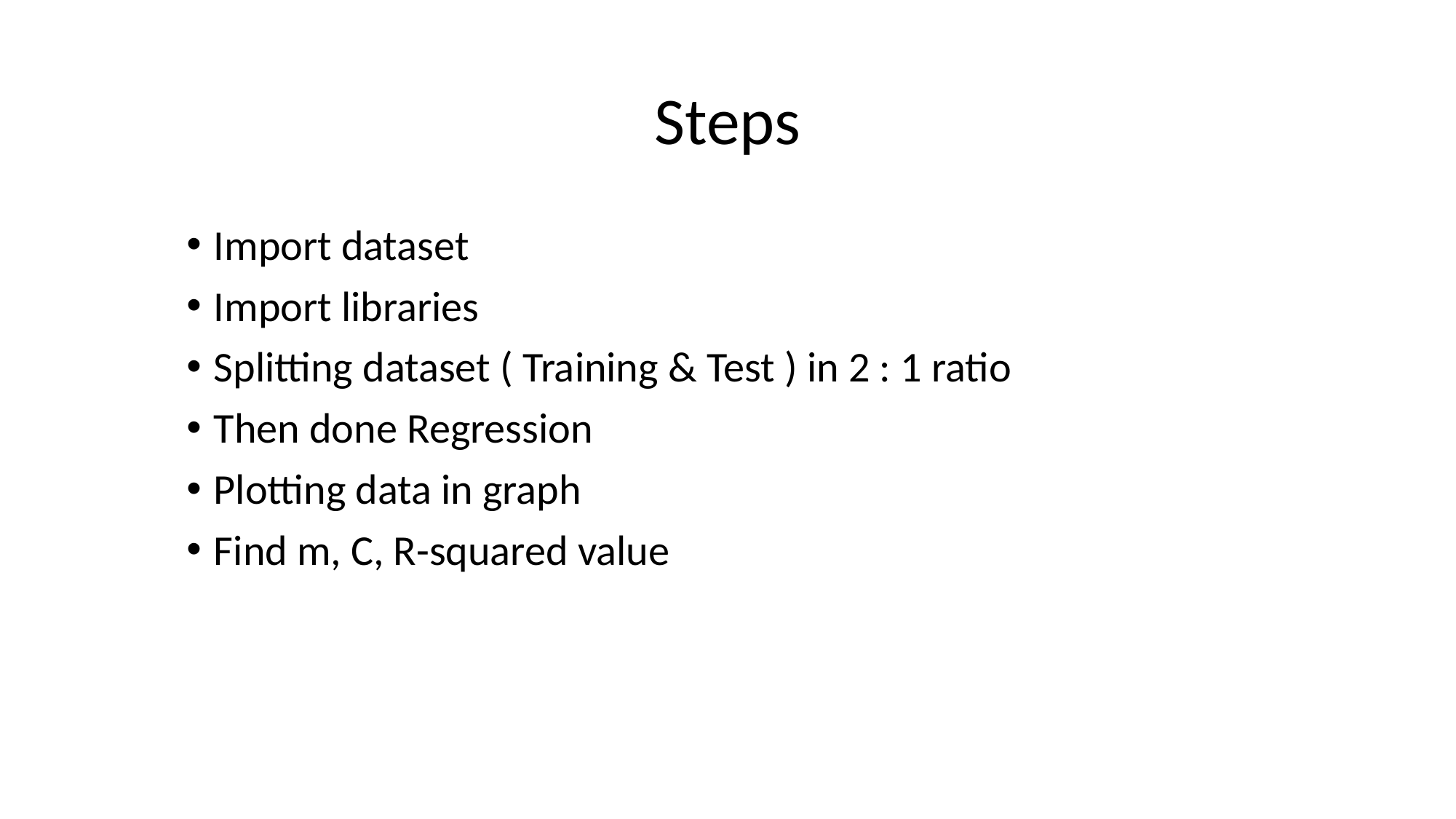

# Steps
Import dataset
Import libraries
Splitting dataset ( Training & Test ) in 2 : 1 ratio
Then done Regression
Plotting data in graph
Find m, C, R-squared value